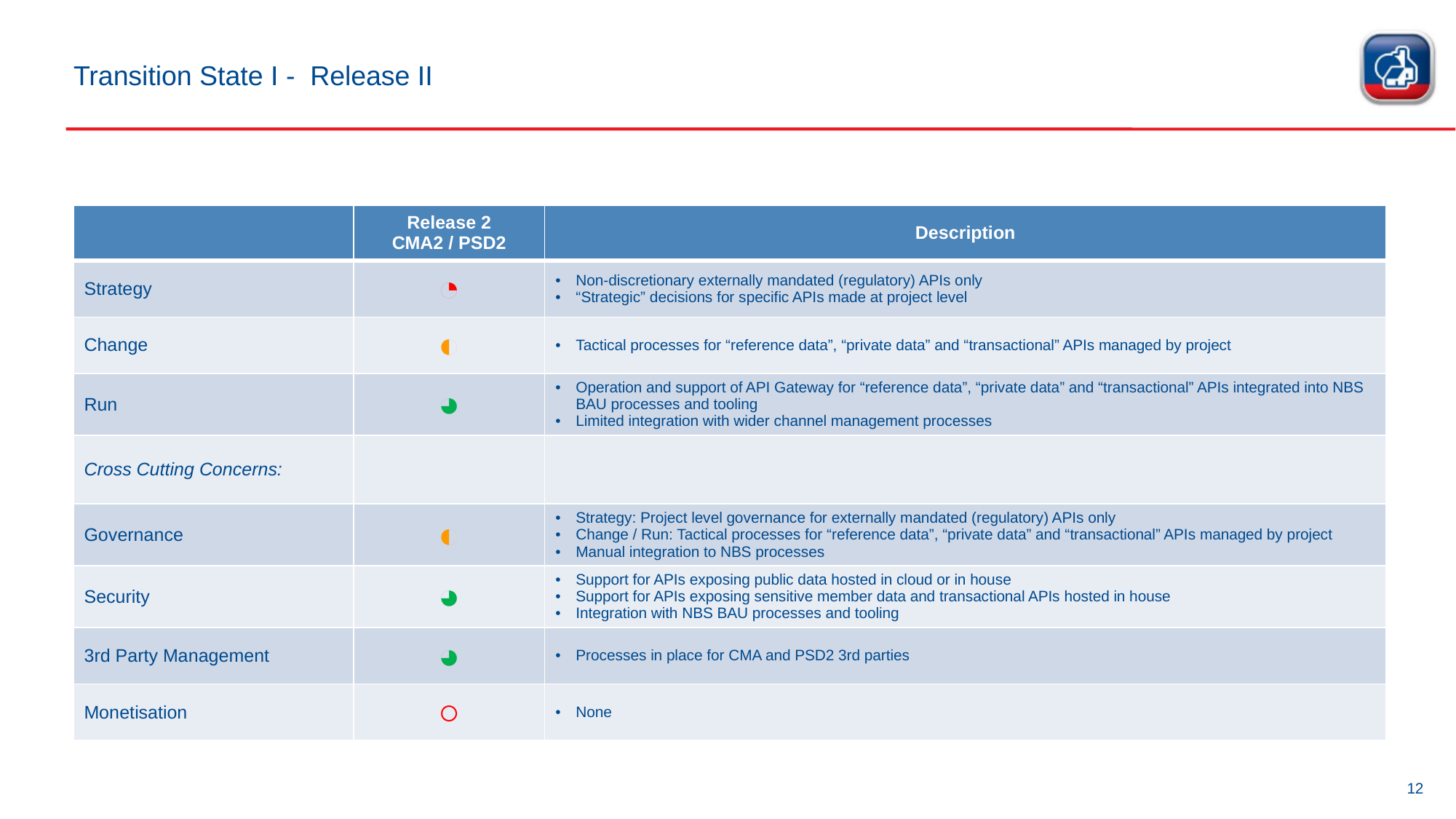

# Transition State I -  Release II
|  | Release 2 CMA2 / PSD2 | Description |
| --- | --- | --- |
| Strategy | ◔ | Non-discretionary externally mandated (regulatory) APIs only “Strategic” decisions for specific APIs made at project level |
| Change | ◐ | Tactical processes for “reference data”, “private data” and “transactional” APIs managed by project |
| Run | ◕ | Operation and support of API Gateway for “reference data”, “private data” and “transactional” APIs integrated into NBS BAU processes and tooling Limited integration with wider channel management processes |
| Cross Cutting Concerns: |  |  |
| Governance | ◐ | Strategy: Project level governance for externally mandated (regulatory) APIs only Change / Run: Tactical processes for “reference data”, “private data” and “transactional” APIs managed by project Manual integration to NBS processes |
| Security | ◕ | Support for APIs exposing public data hosted in cloud or in house Support for APIs exposing sensitive member data and transactional APIs hosted in house Integration with NBS BAU processes and tooling |
| 3rd Party Management | ◕ | Processes in place for CMA and PSD2 3rd parties |
| Monetisation | ○ | None |
12